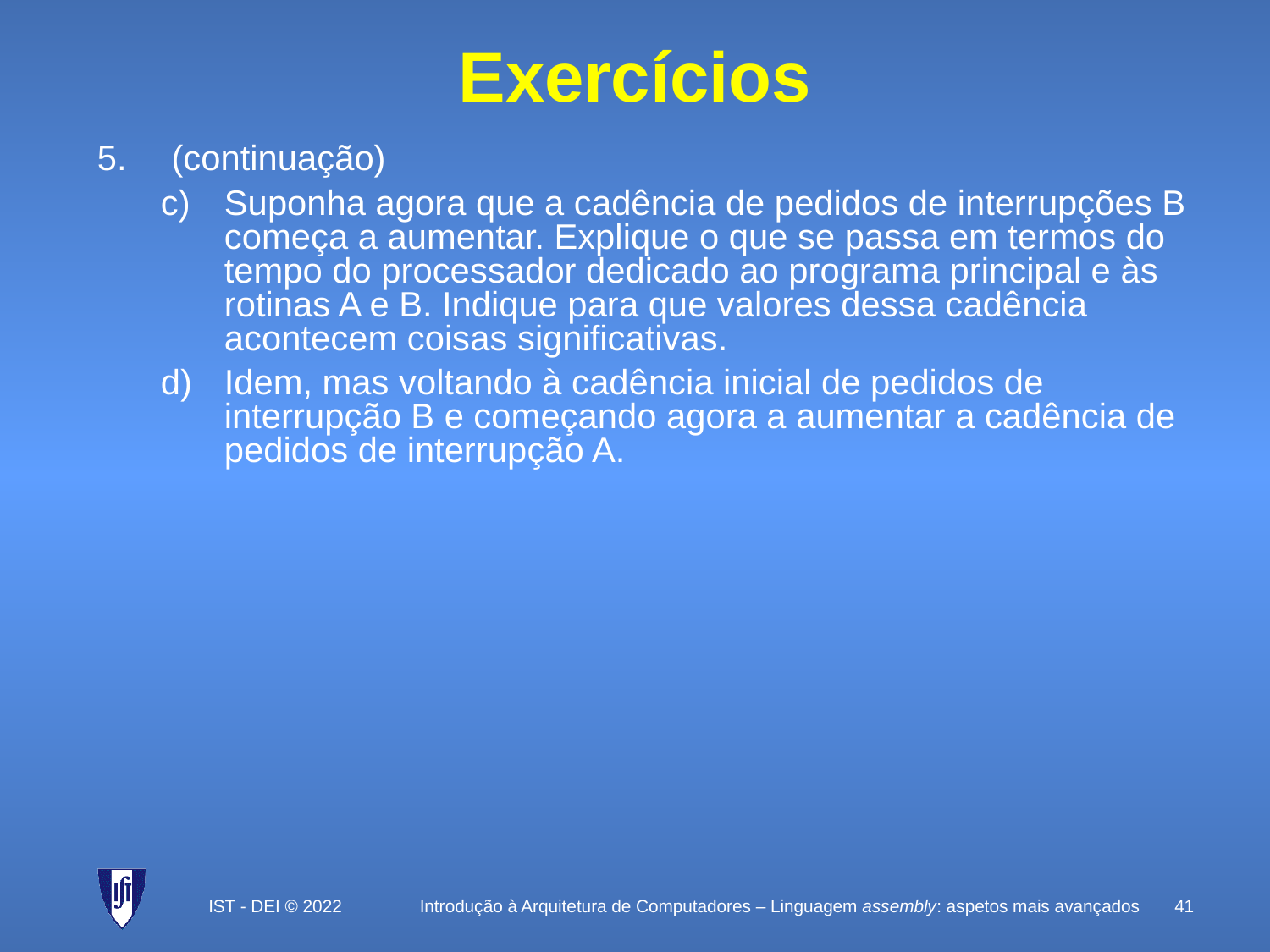

# Exercícios
(continuação)
Suponha agora que a cadência de pedidos de interrupções B começa a aumentar. Explique o que se passa em termos do tempo do processador dedicado ao programa principal e às rotinas A e B. Indique para que valores dessa cadência acontecem coisas significativas.
Idem, mas voltando à cadência inicial de pedidos de interrupção B e começando agora a aumentar a cadência de pedidos de interrupção A.
IST - DEI © 2022